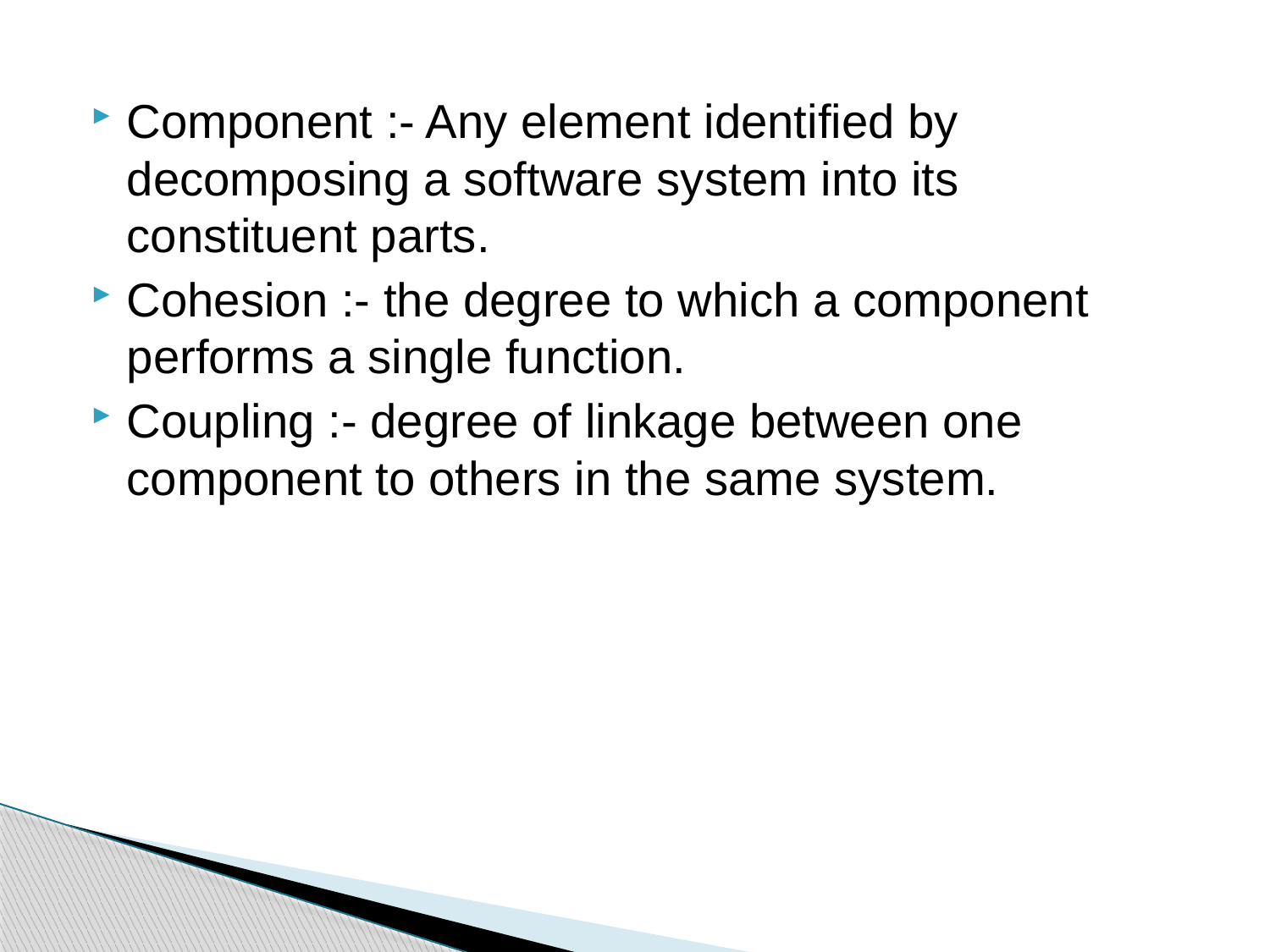

Component :- Any element identified by decomposing a software system into its constituent parts.
Cohesion :- the degree to which a component performs a single function.
Coupling :- degree of linkage between one component to others in the same system.